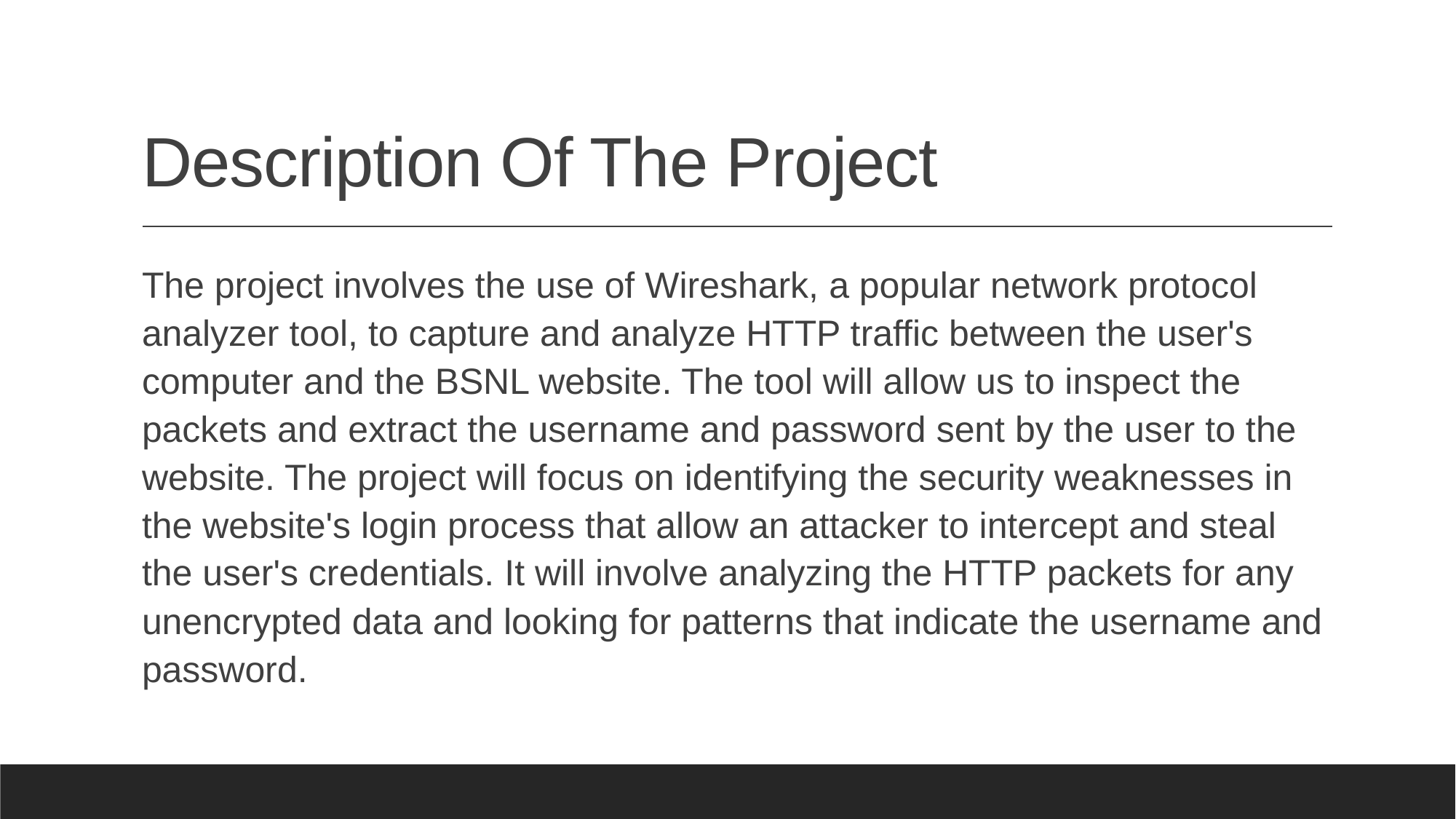

# Description Of The Project
The project involves the use of Wireshark, a popular network protocol analyzer tool, to capture and analyze HTTP traffic between the user's computer and the BSNL website. The tool will allow us to inspect the packets and extract the username and password sent by the user to the website. The project will focus on identifying the security weaknesses in the website's login process that allow an attacker to intercept and steal the user's credentials. It will involve analyzing the HTTP packets for any unencrypted data and looking for patterns that indicate the username and password.